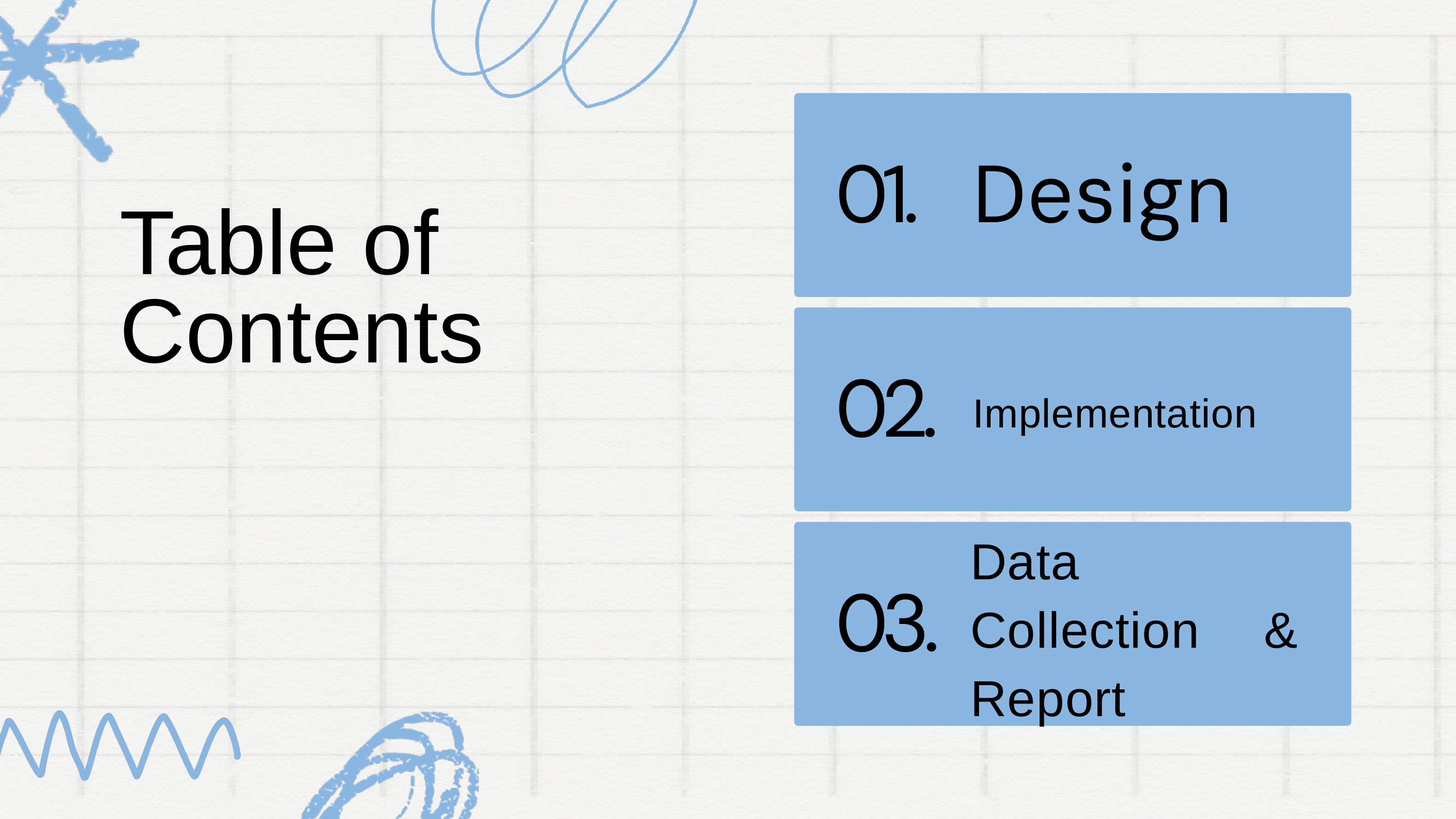

Design
01.
Table of Contents

02.
Implementation
Data Collection & Report

03.